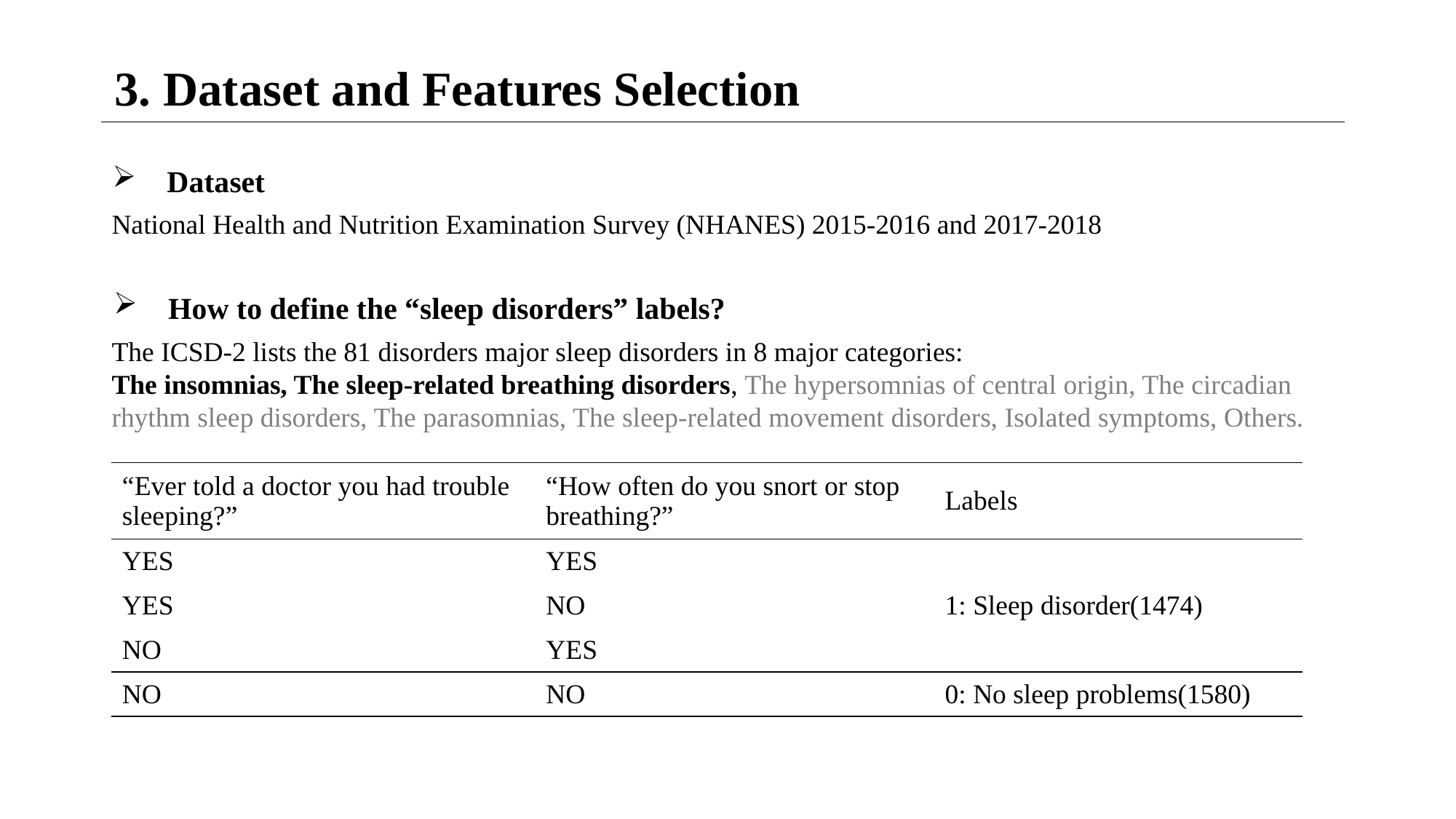

3. Dataset and Features Selection
Dataset
National Health and Nutrition Examination Survey (NHANES) 2015-2016 and 2017-2018
How to define the “sleep disorders” labels?
The ICSD-2 lists the 81 disorders major sleep disorders in 8 major categories:
The insomnias, The sleep-related breathing disorders, The hypersomnias of central origin, The circadian rhythm sleep disorders, The parasomnias, The sleep-related movement disorders, Isolated symptoms, Others.
| “Ever told a doctor you had trouble sleeping?” | “How often do you snort or stop breathing?” | Labels |
| --- | --- | --- |
| YES | YES | 1: Sleep disorder(1474) |
| YES | NO |  |
| NO | YES |  |
| NO | NO | 0: No sleep problems(1580) |